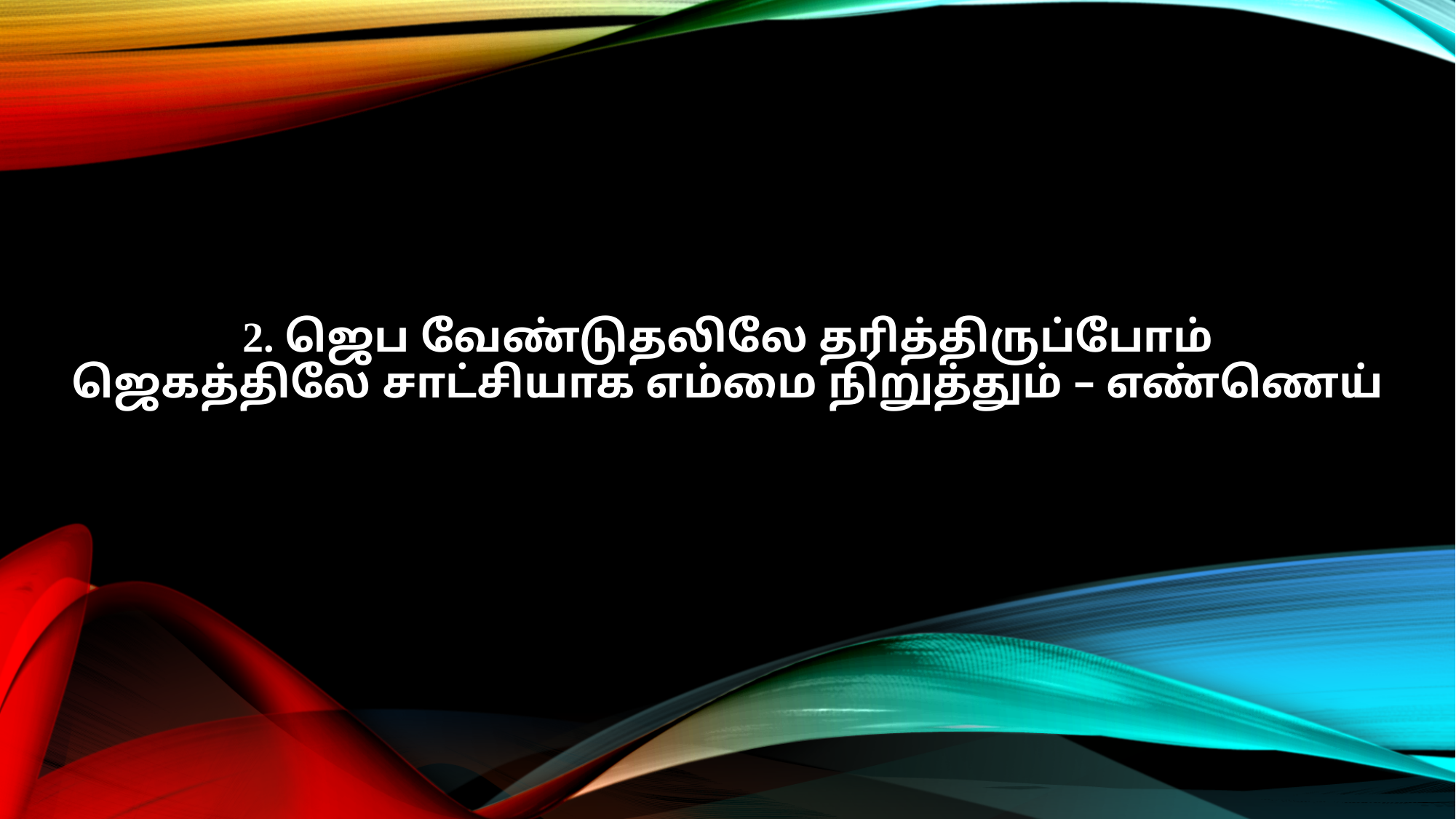

2. ஜெப வேண்டுதலிலே தரித்திருப்போம்
ஜெகத்திலே சாட்சியாக எம்மை நிறுத்தும் – எண்ணெய்